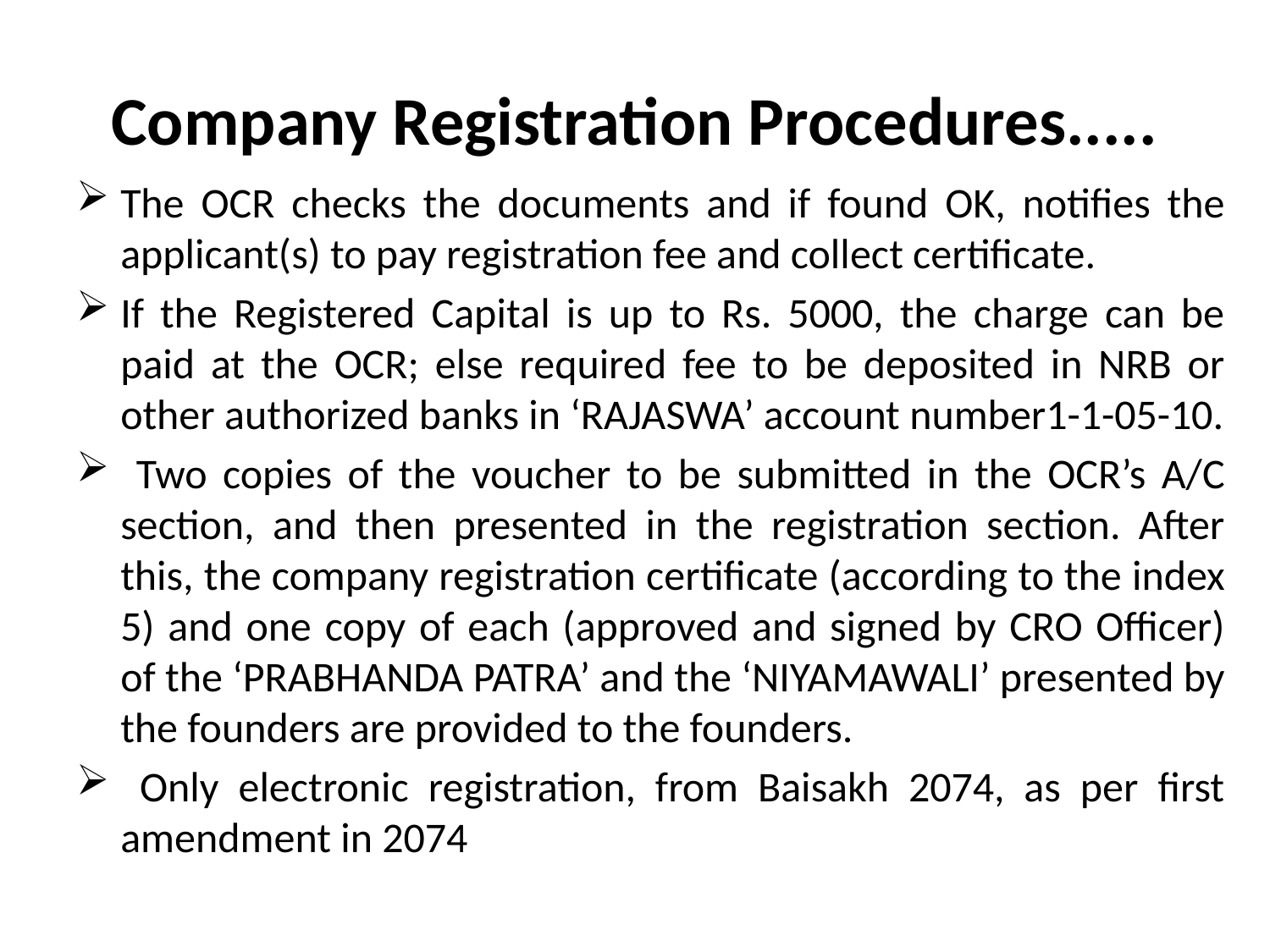

# Company Registration Procedures.....
The OCR checks the documents and if found OK, notifies the applicant(s) to pay registration fee and collect certificate.
If the Registered Capital is up to Rs. 5000, the charge can be paid at the OCR; else required fee to be deposited in NRB or other authorized banks in ‘RAJASWA’ account number1-1-05-10.
 Two copies of the voucher to be submitted in the OCR’s A/C section, and then presented in the registration section. After this, the company registration certificate (according to the index 5) and one copy of each (approved and signed by CRO Officer) of the ‘PRABHANDA PATRA’ and the ‘NIYAMAWALI’ presented by the founders are provided to the founders.
 Only electronic registration, from Baisakh 2074, as per first amendment in 2074